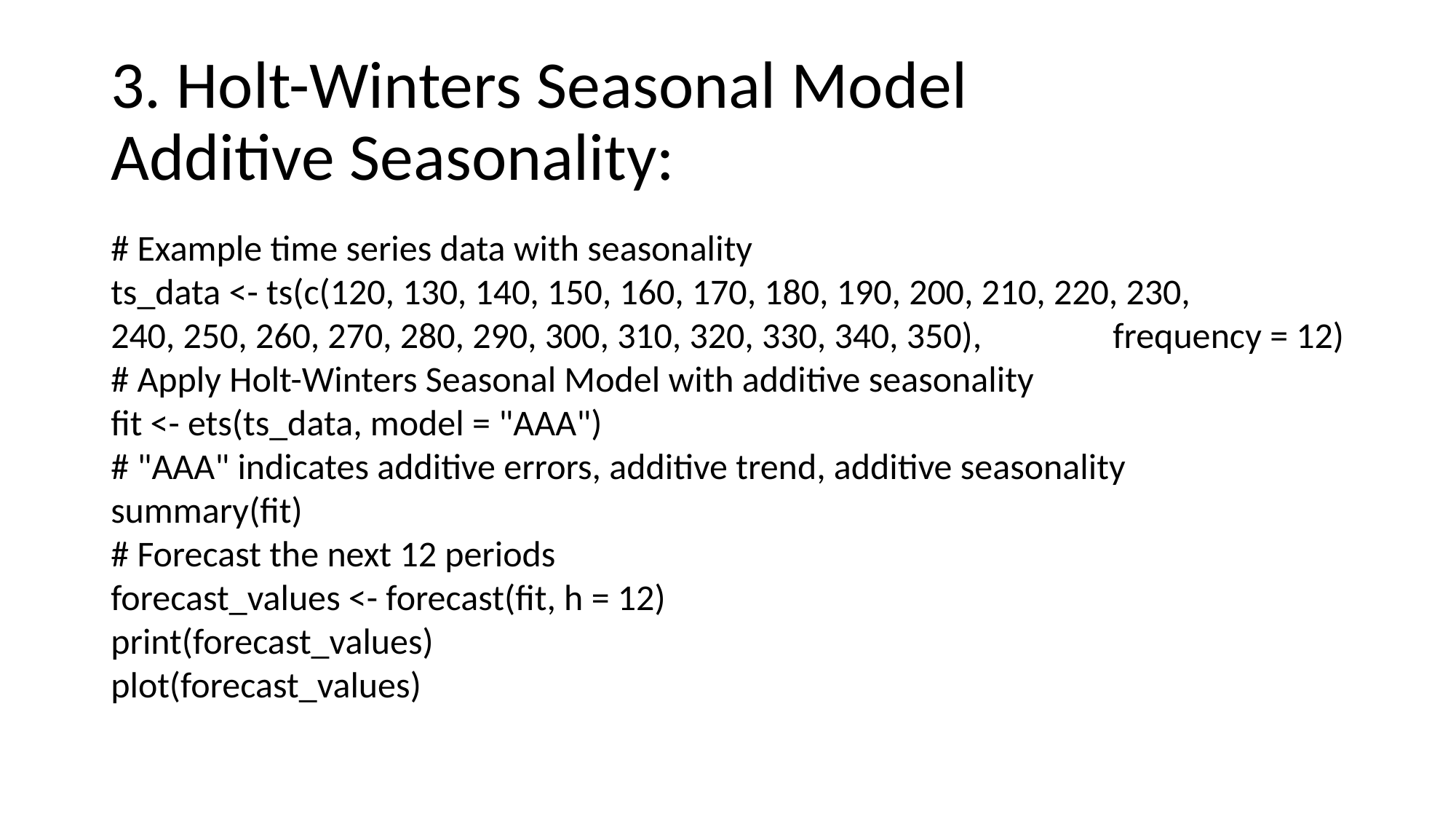

# 3. Holt-Winters Seasonal Model Additive Seasonality:
# Example time series data with seasonality
ts_data <- ts(c(120, 130, 140, 150, 160, 170, 180, 190, 200, 210, 220, 230,                  240, 250, 260, 270, 280, 290, 300, 310, 320, 330, 340, 350),                frequency = 12)
# Apply Holt-Winters Seasonal Model with additive seasonality
fit <- ets(ts_data, model = "AAA")
# "AAA" indicates additive errors, additive trend, additive seasonality
summary(fit)
# Forecast the next 12 periods
forecast_values <- forecast(fit, h = 12)
print(forecast_values)
plot(forecast_values)